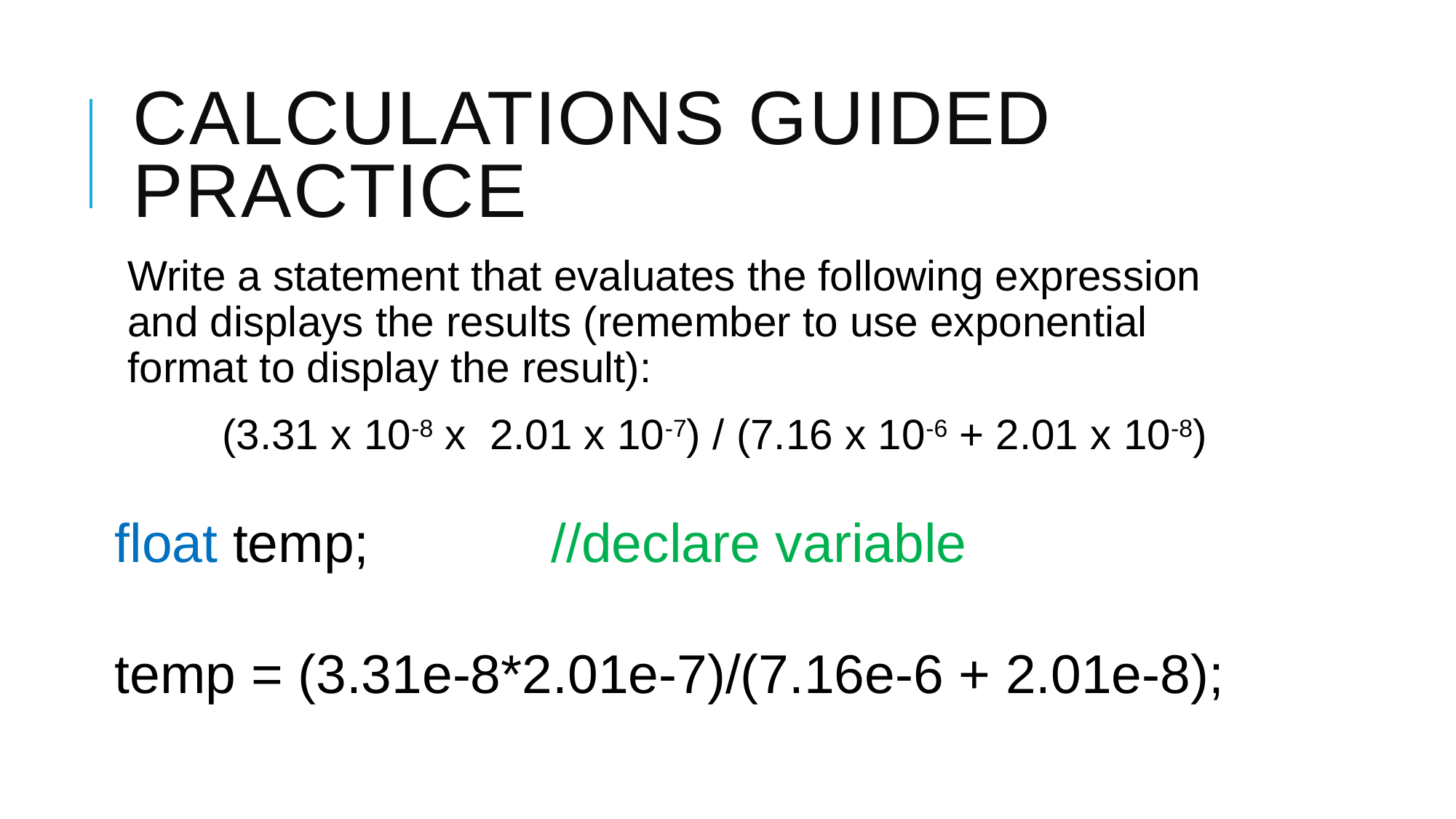

# Calculations guided practice
Write a statement that evaluates the following expression and displays the results (remember to use exponential format to display the result):
        (3.31 x 10-8 x  2.01 x 10-7) / (7.16 x 10-6 + 2.01 x 10-8)
float temp;		//declare variable

temp = (3.31e-8*2.01e-7)/(7.16e-6 + 2.01e-8);